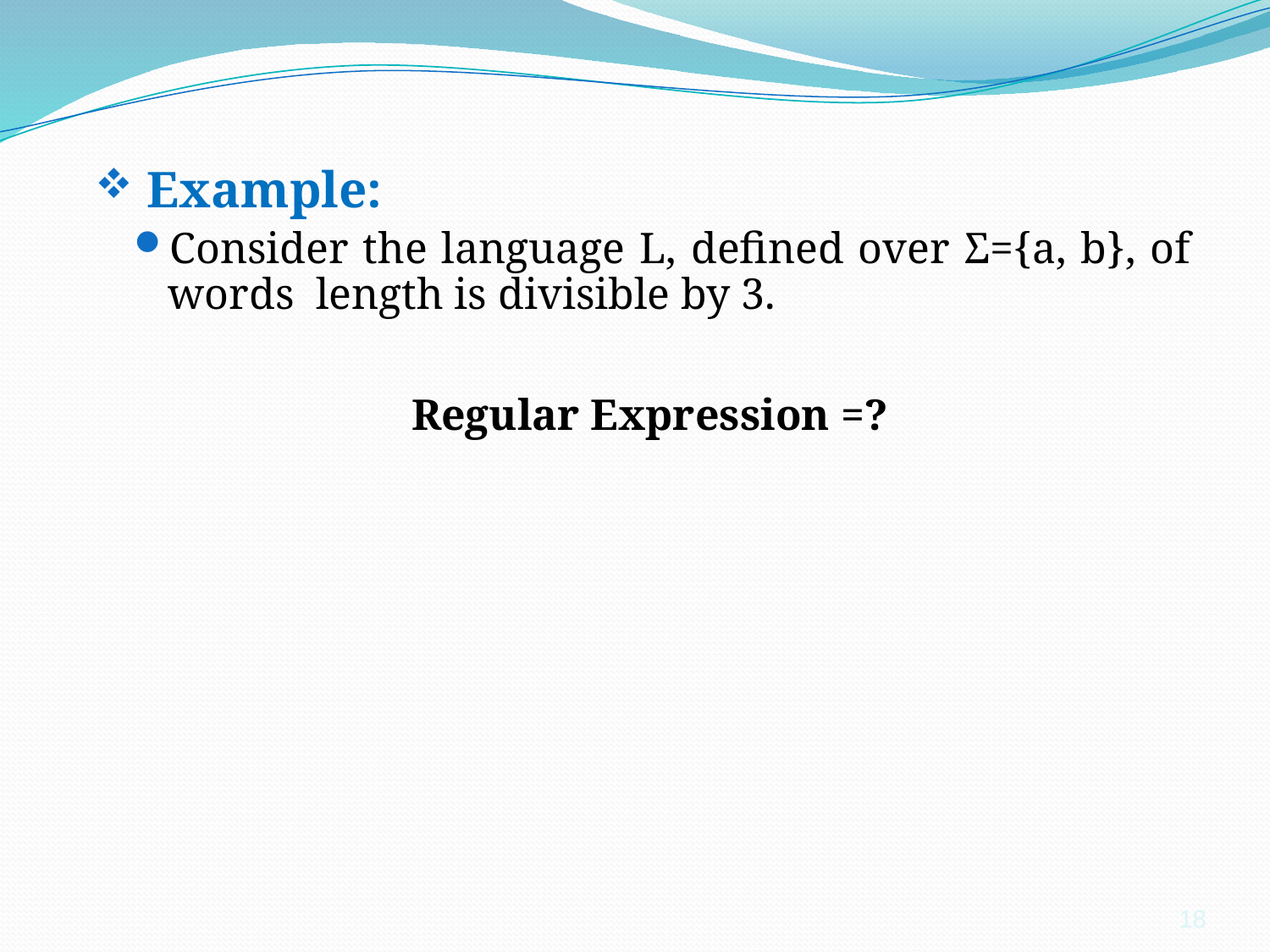

Example:
Consider the language L, defined over Σ={a, b}, of words  length is divisible by 3.

Regular Expression =?
18